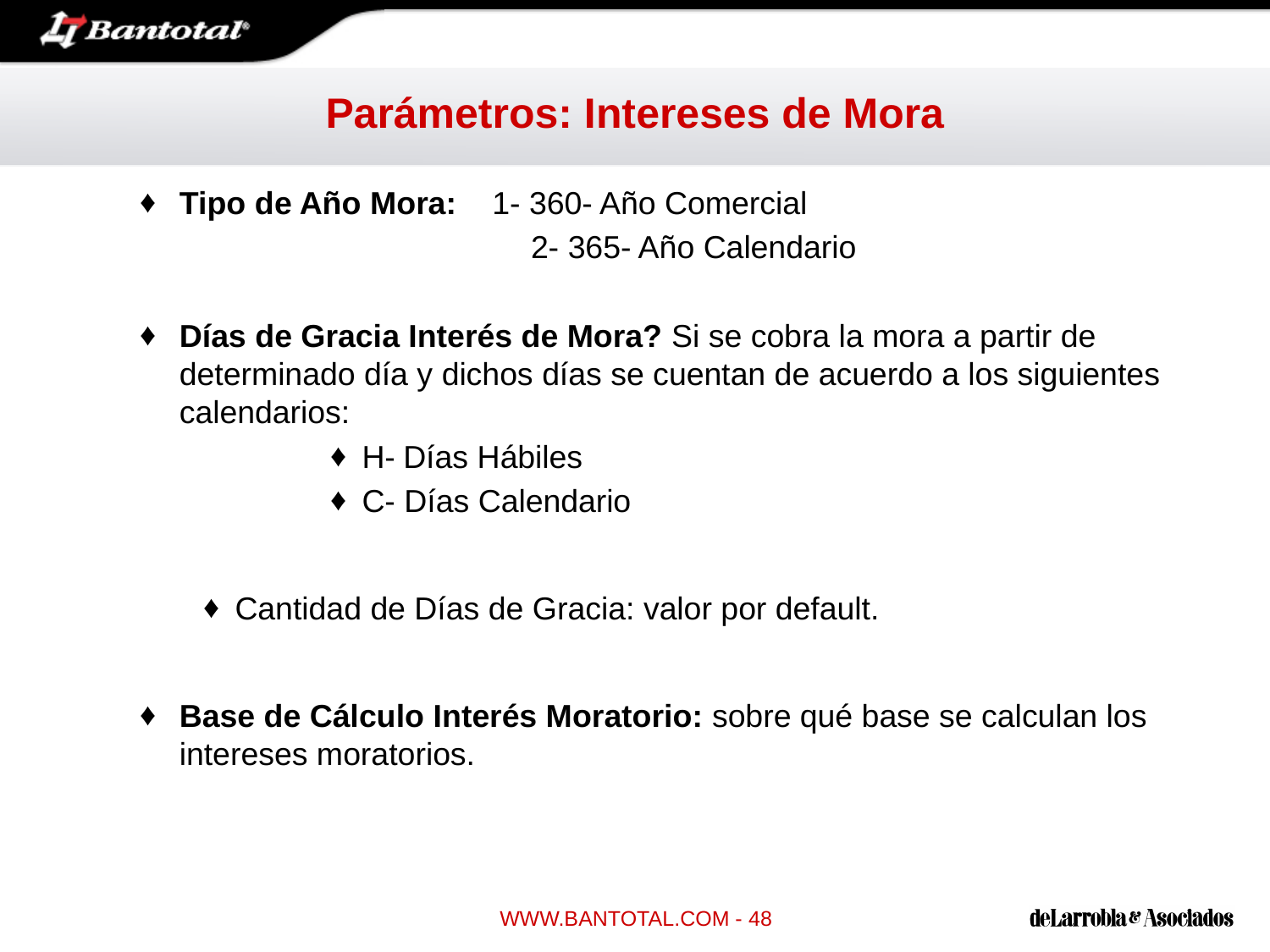

# Parámetros: Intereses de Mora
Tipo de Año Mora:    1- 360- Año Comercial
		                   2- 365- Año Calendario

Días de Gracia Interés de Mora? Si se cobra la mora a partir de determinado día y dichos días se cuentan de acuerdo a los siguientes calendarios:
H- Días Hábiles
C- Días Calendario

Cantidad de Días de Gracia: valor por default.

Base de Cálculo Interés Moratorio: sobre qué base se calculan los intereses moratorios.
WWW.BANTOTAL.COM - 48